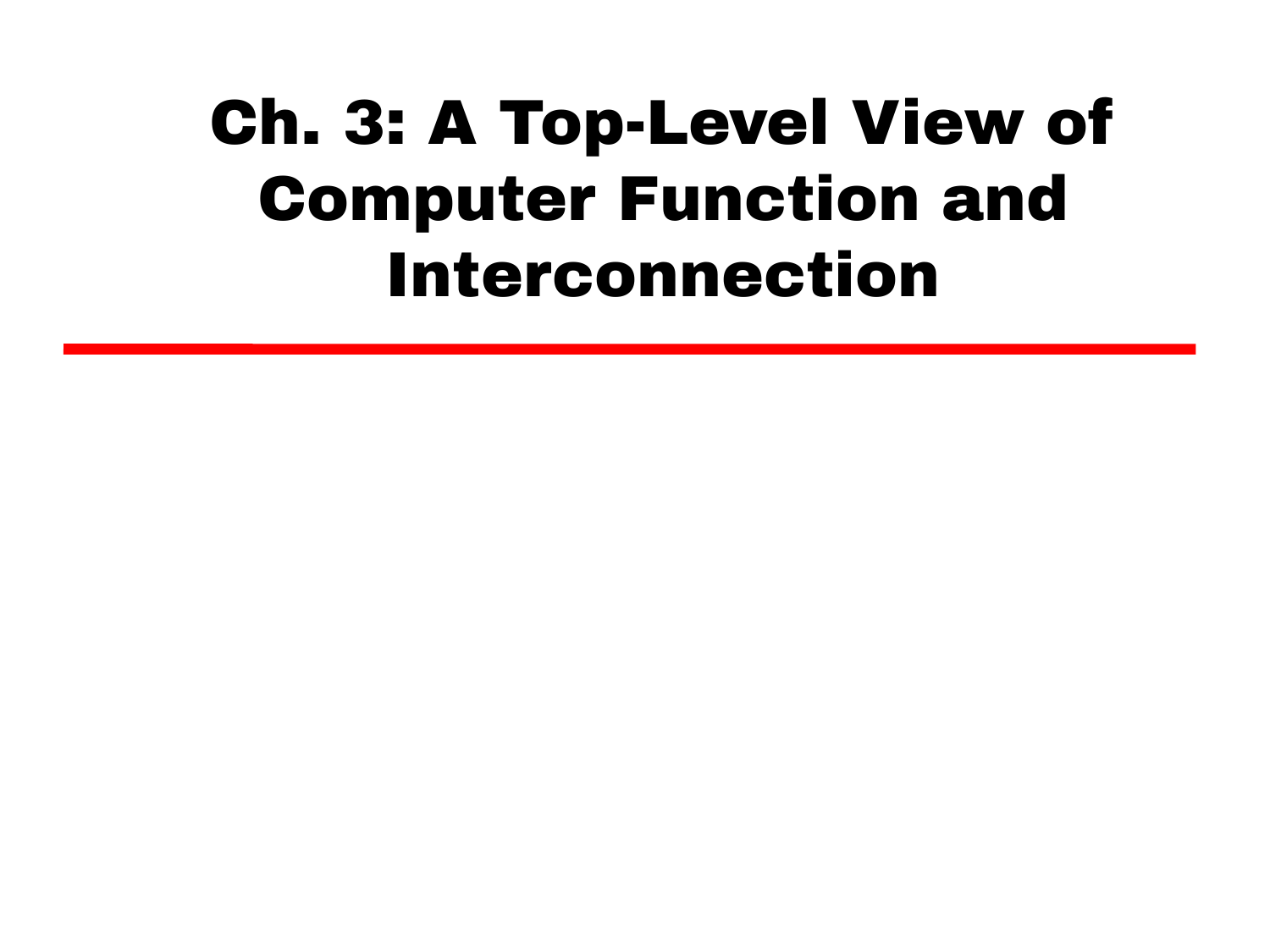

# Ch. 3: A Top-Level View of Computer Function and Interconnection